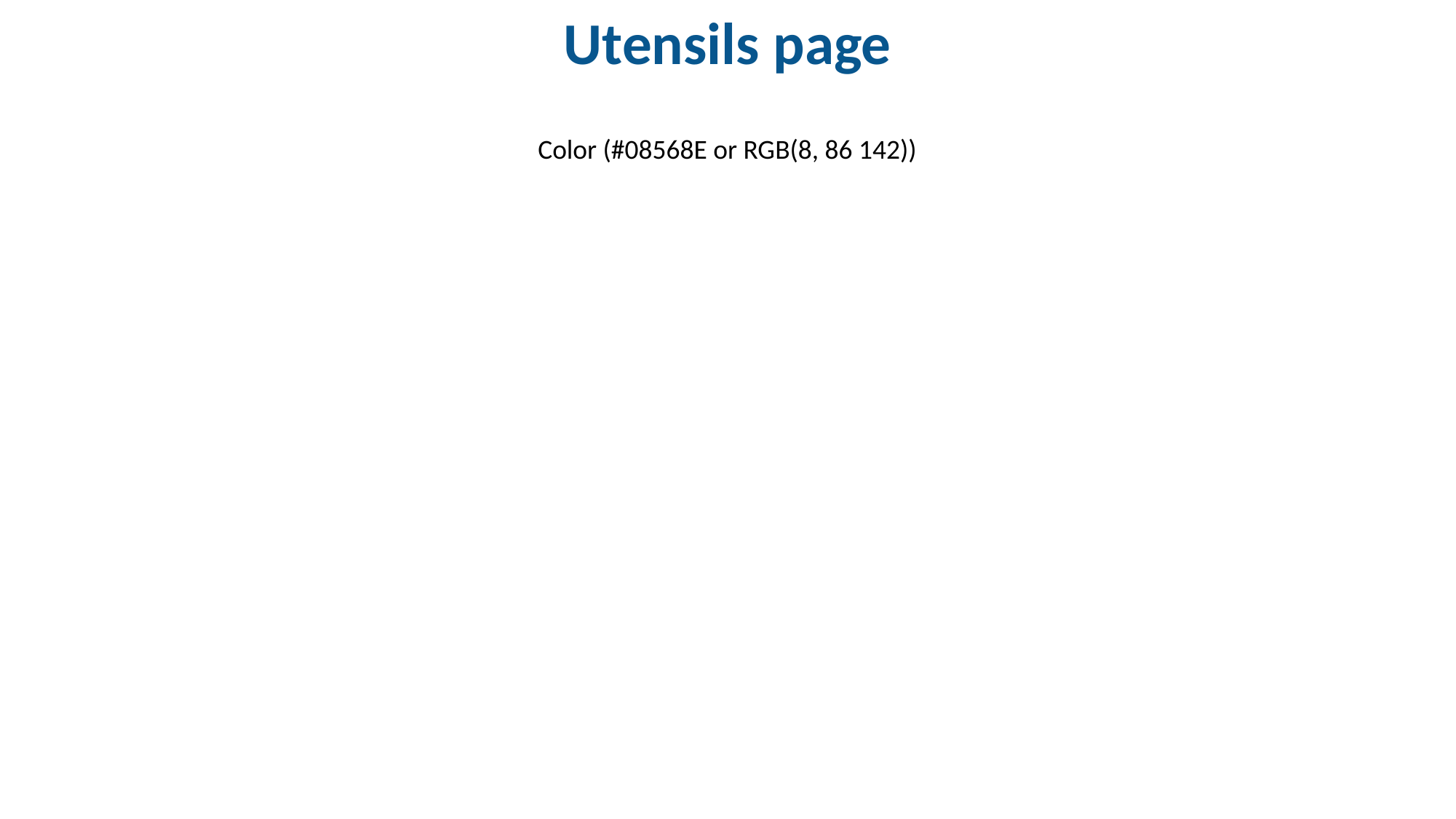

Utensils page
Color (#08568E or RGB(8, 86 142))